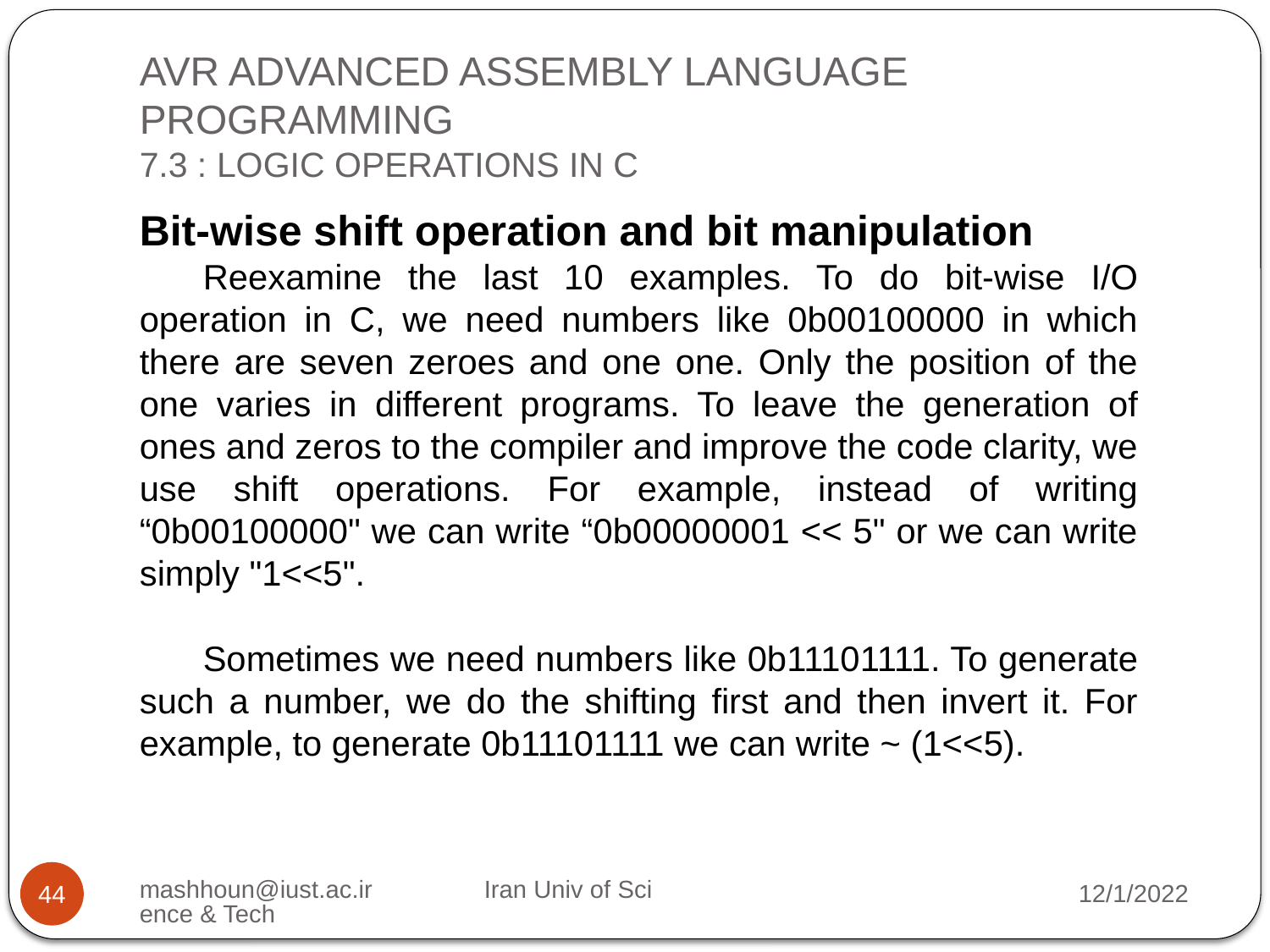

# AVR ADVANCED ASSEMBLY LANGUAGE PROGRAMMING 7.3 : LOGIC OPERATIONS IN C
Bit-wise shift operation and bit manipulation
Reexamine the last 10 examples. To do bit-wise I/O operation in C, we need numbers like 0b00100000 in which there are seven zeroes and one one. Only the position of the one varies in different programs. To leave the generation of ones and zeros to the compiler and improve the code clarity, we use shift operations. For example, instead of writing “0b00100000" we can write “0b00000001 << 5" or we can write simply "1<<5".

Sometimes we need numbers like 0b11101111. To generate such a number, we do the shifting first and then invert it. For example, to generate 0b11101111 we can write ~ (1<<5).
mashhoun@iust.ac.ir                Iran Univ of Science & Tech
12/1/2022
44